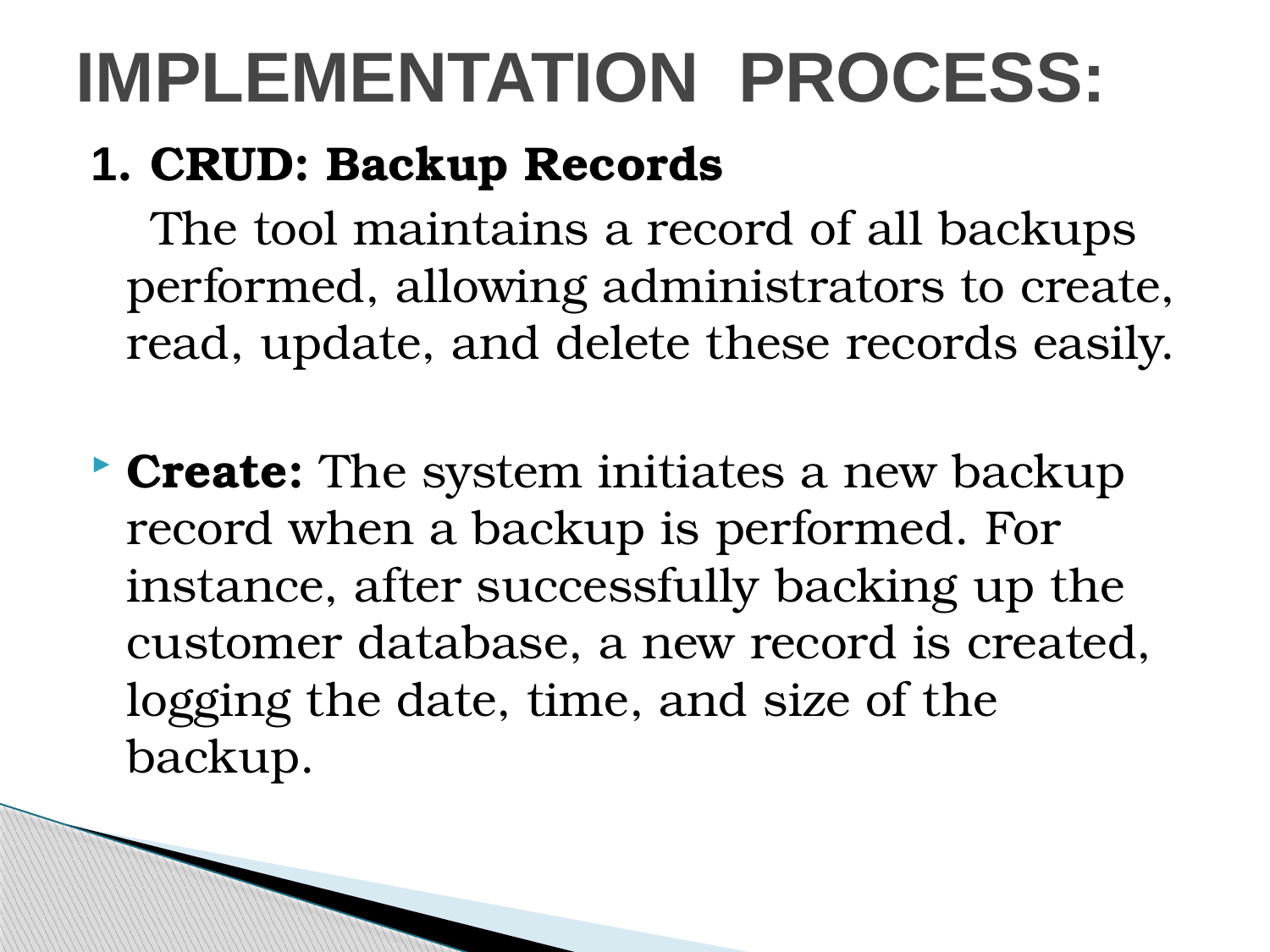

# IMPLEMENTATION  PROCESS:
1. CRUD: Backup Records
    The tool maintains a record of all backups performed, allowing administrators to create, read, update, and delete these records easily.

Create: The system initiates a new backup record when a backup is performed. For instance, after successfully backing up the customer database, a new record is created, logging the date, time, and size of the backup.